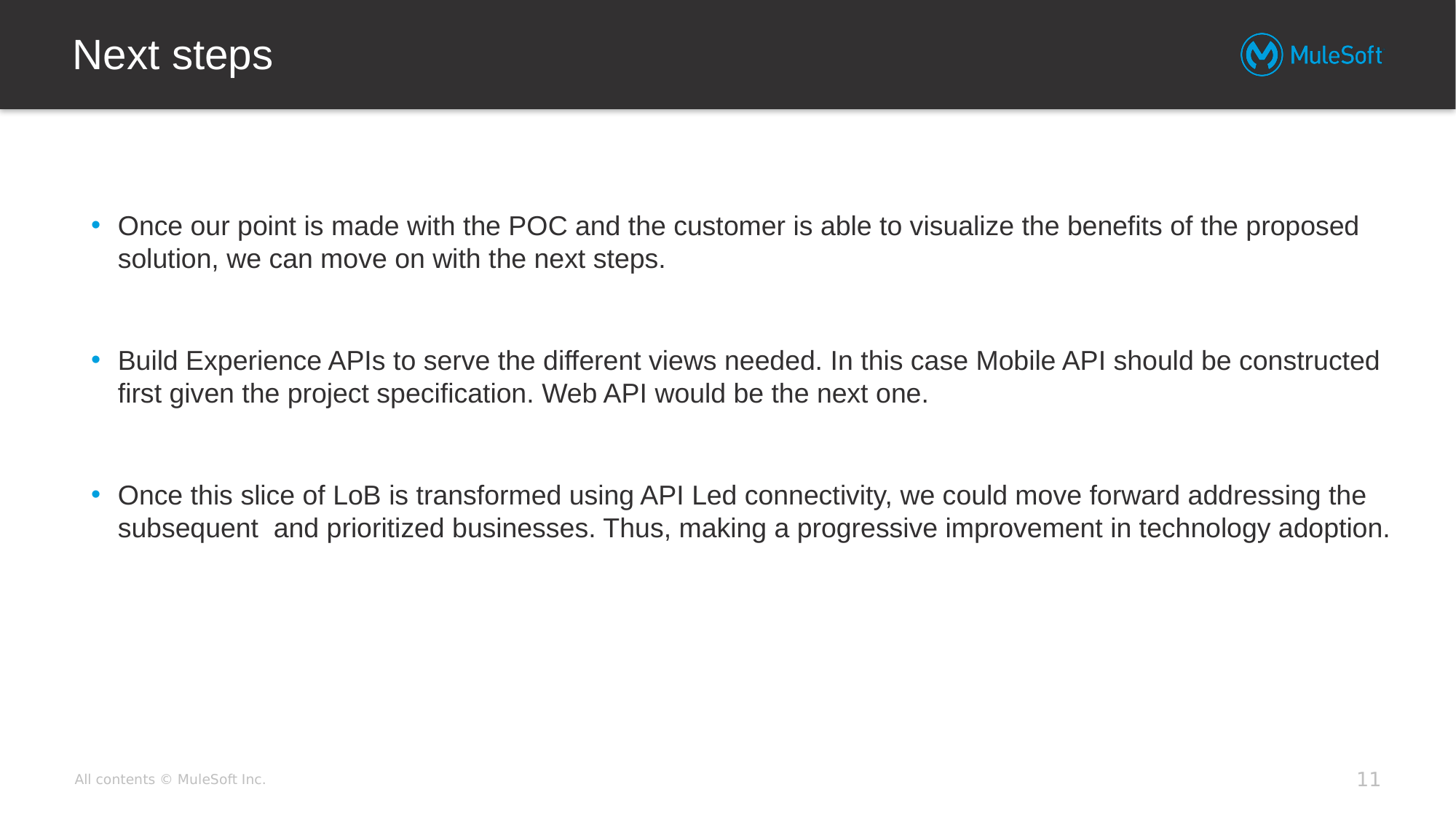

# Next steps

Once our point is made with the POC and the customer is able to visualize the benefits of the proposed solution, we can move on with the next steps.

Build Experience APIs to serve the different views needed. In this case Mobile API should be constructed first given the project specification. Web API would be the next one.

Once this slice of LoB is transformed using API Led connectivity, we could move forward addressing the subsequent  and prioritized businesses. Thus, making a progressive improvement in technology adoption.

11